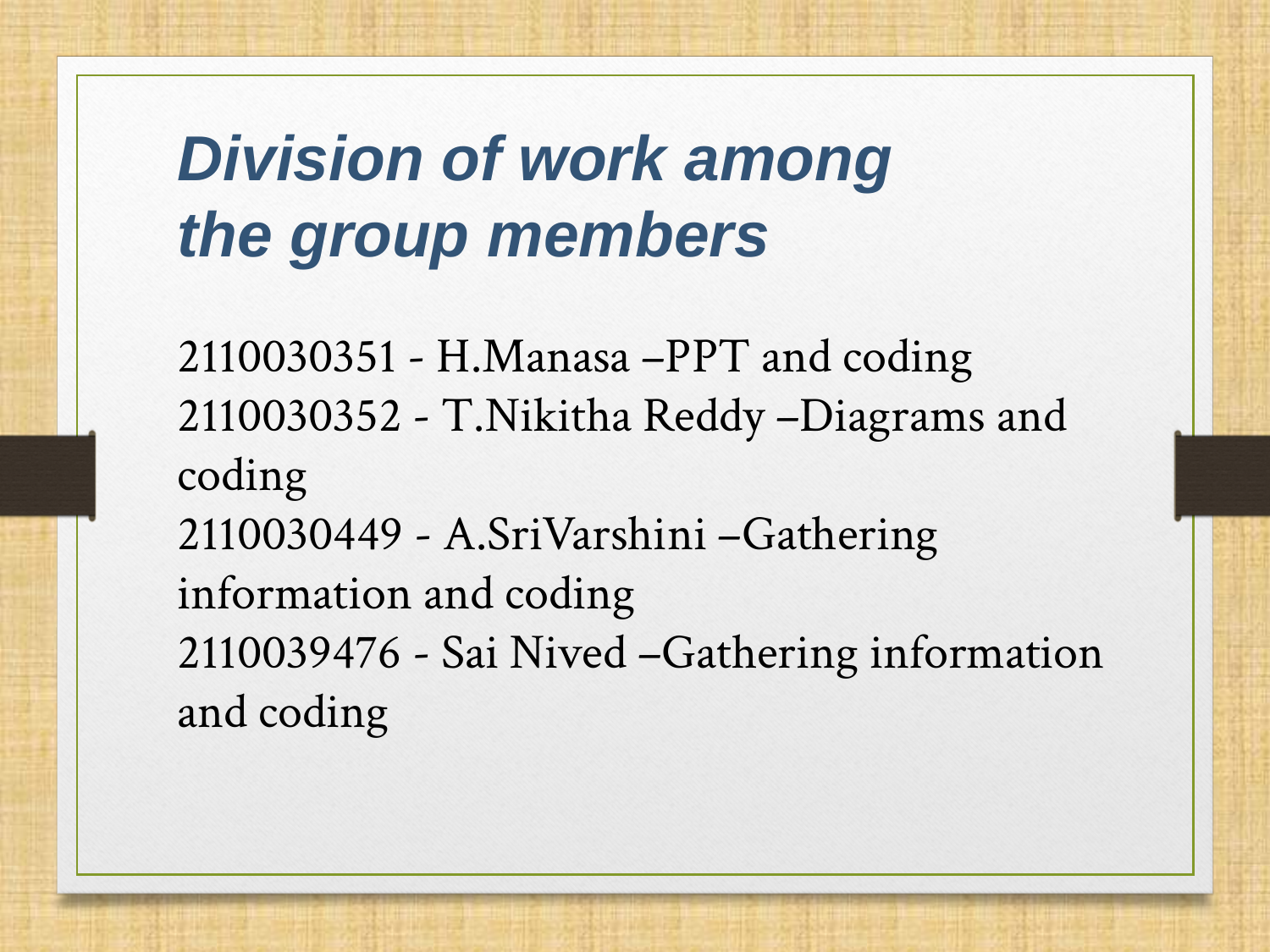

Division of work among
the group members
2110030351 - H.Manasa –PPT and coding
2110030352 - T.Nikitha Reddy –Diagrams and     coding
2110030449 - A.SriVarshini –Gathering information and coding
2110039476 - Sai Nived –Gathering information and coding